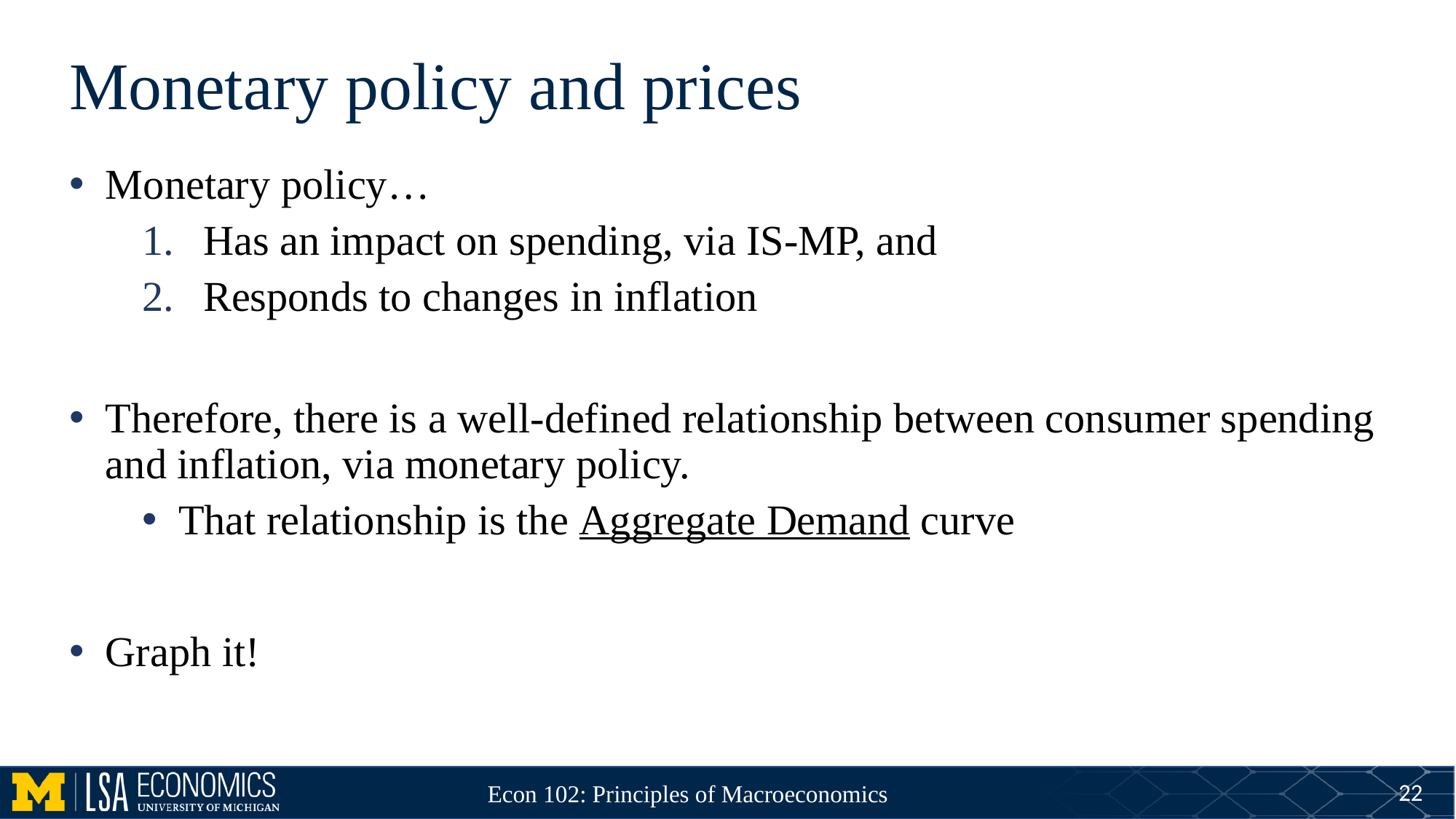

# Monetary policy and prices
Monetary policy…
Has an impact on spending, via IS-MP, and
Responds to changes in inflation

Therefore, there is a well-defined relationship between consumer spending and inflation, via monetary policy.
That relationship is the Aggregate Demand curve

Graph it!
22
Econ 102: Principles of Macroeconomics